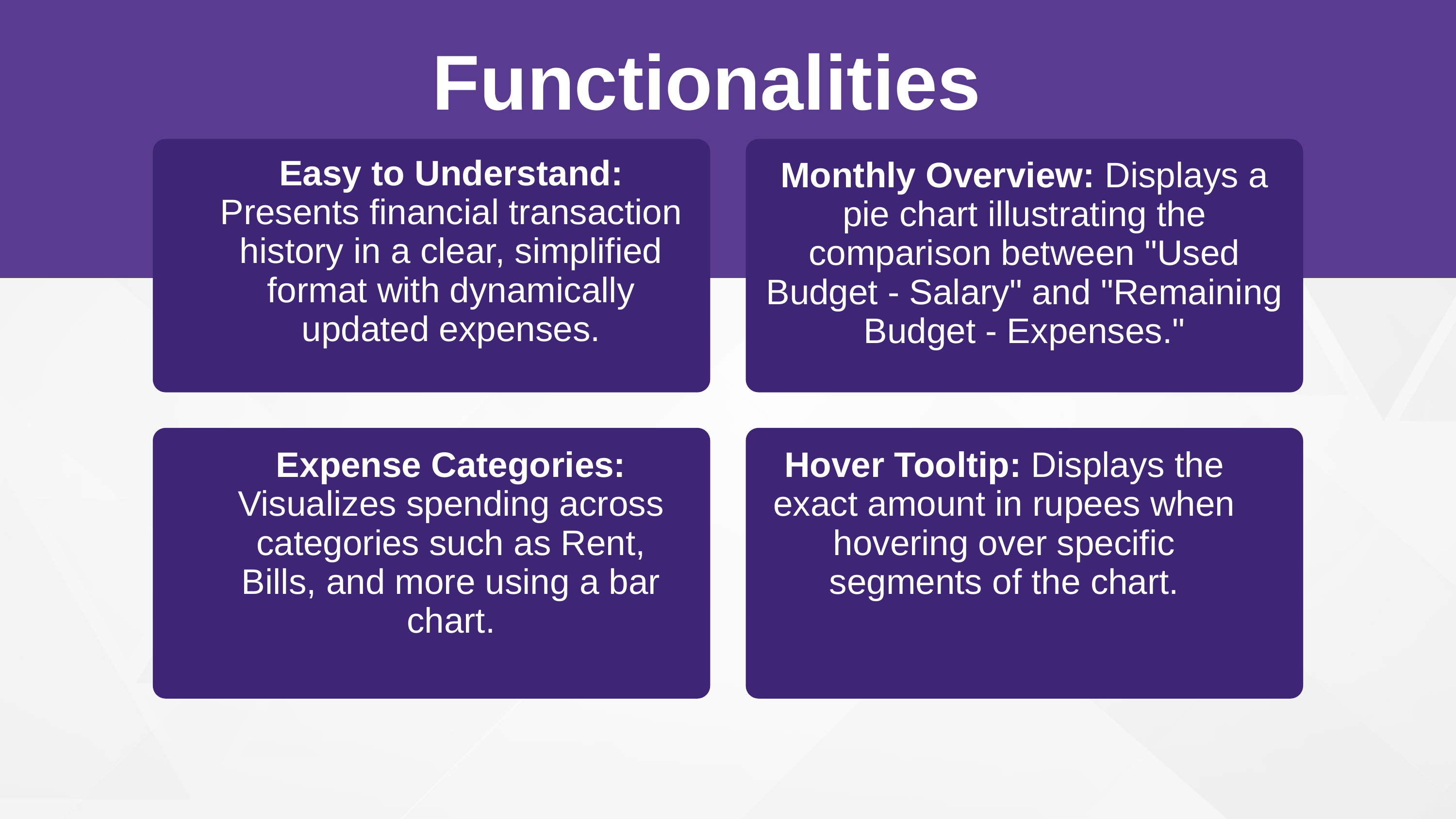

Functionalities

Easy to Understand: Presents financial transaction history in a clear, simplified format with dynamically updated expenses.

Monthly Overview: Displays a pie chart illustrating the comparison between "Used Budget - Salary" and "Remaining Budget - Expenses."

Expense Categories: Visualizes spending across categories such as Rent, Bills, and more using a bar chart.

Hover Tooltip: Displays the exact amount in rupees when hovering over specific segments of the chart.